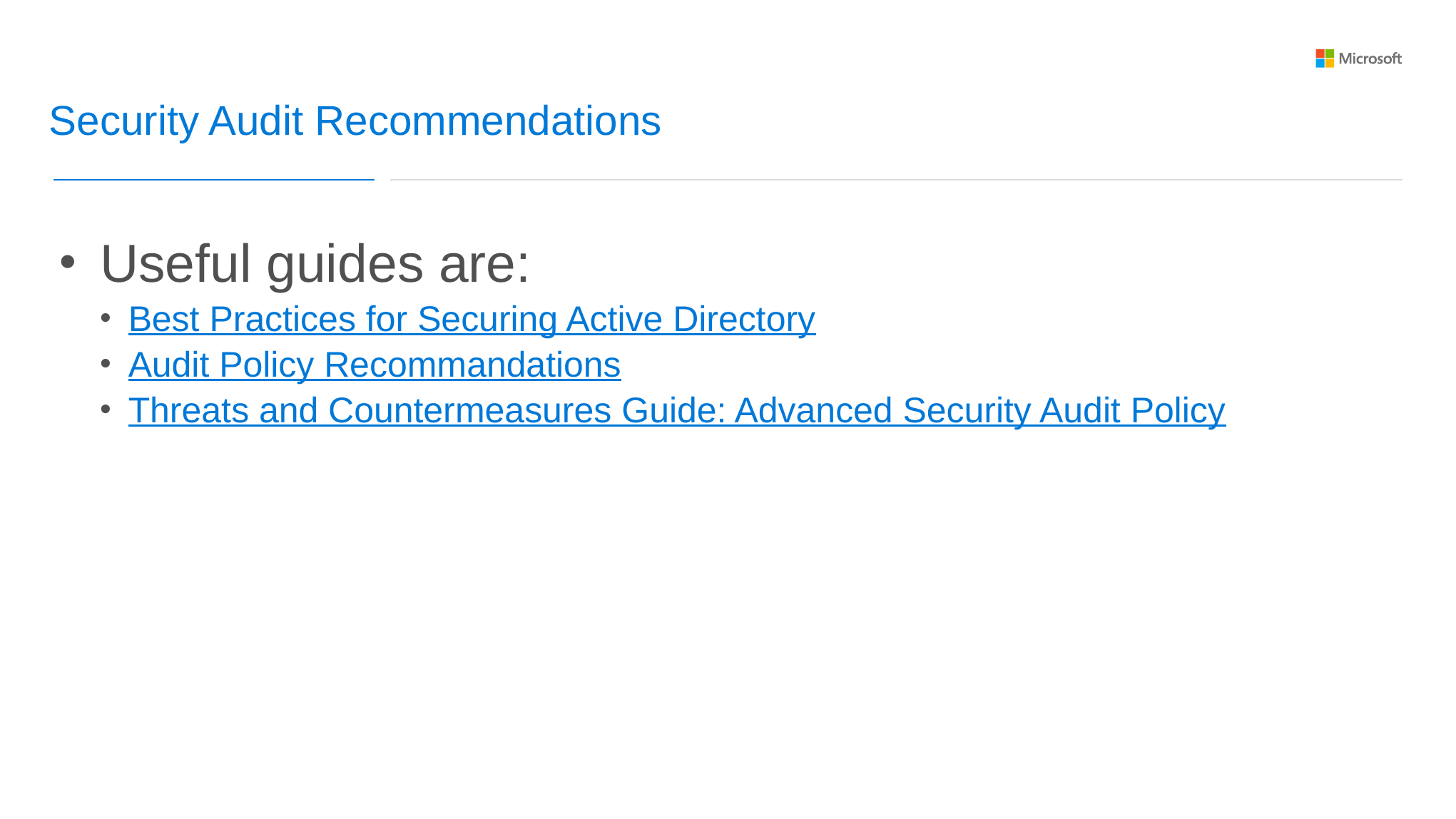

Security Audit Recommendations
Useful guides are:
Best Practices for Securing Active Directory
Audit Policy Recommandations
Threats and Countermeasures Guide: Advanced Security Audit Policy